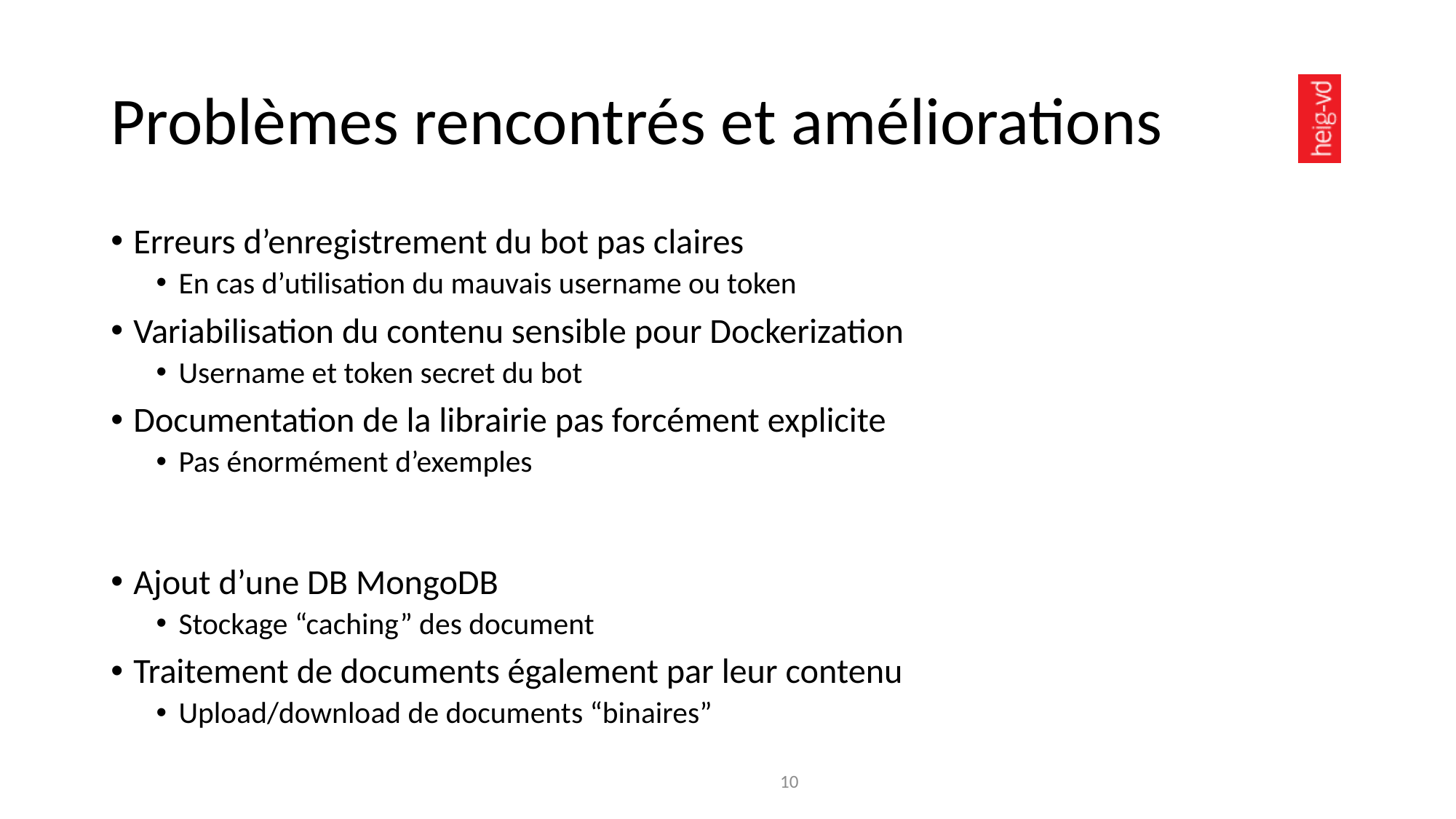

Problèmes rencontrés et améliorations
Erreurs d’enregistrement du bot pas claires
En cas d’utilisation du mauvais username ou token
Variabilisation du contenu sensible pour Dockerization
Username et token secret du bot
Documentation de la librairie pas forcément explicite
Pas énormément d’exemples

Ajout d’une DB MongoDB
Stockage “caching” des document
Traitement de documents également par leur contenu
Upload/download de documents “binaires”
10